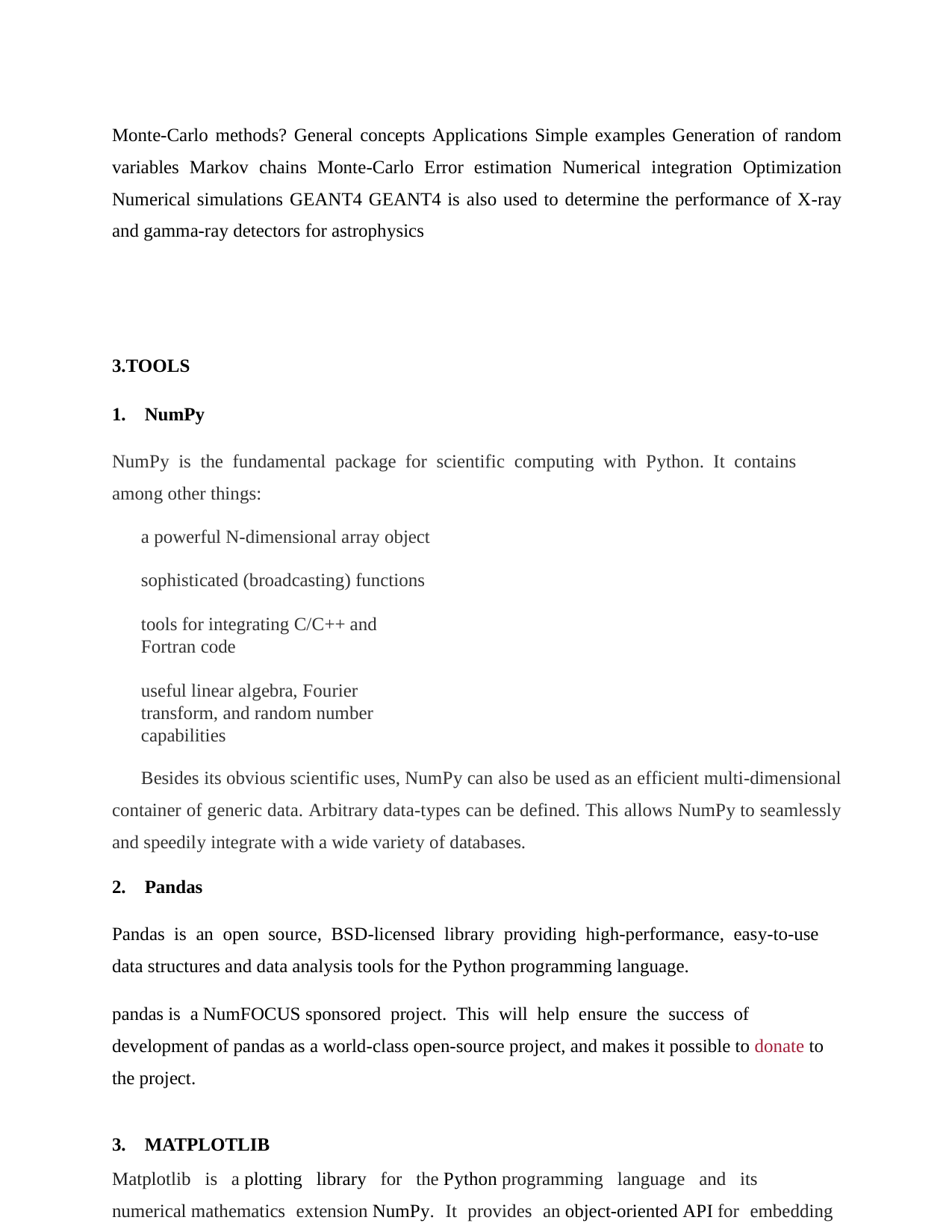

Monte-Carlo methods? General concepts Applications Simple examples Generation of random variables  Markov  chains  Monte-Carlo  Error  estimation  Numerical  integration  Optimization Numerical simulations GEANT4 GEANT4 is also used to determine the performance of X-ray and gamma-ray detectors for astrophysics
3.TOOLS

NumPy
NumPy  is  the  fundamental  package  for  scientific  computing  with  Python.  It  contains  among other things:
a powerful N-dimensional array object sophisticated (broadcasting) functions

tools for integrating C/C++ and Fortran code

useful linear algebra, Fourier transform, and random number capabilities
Besides its obvious scientific uses, NumPy can also be used as an efficient multi-dimensional container of generic data. Arbitrary data-types can be defined. This allows NumPy to seamlessly and speedily integrate with a wide variety of databases.

Pandas
Pandas  is  an  open  source,  BSD-licensed  library  providing  high-performance,  easy-to-use  data structures and data analysis tools for the Python programming language.
pandas is  a NumFOCUS sponsored  project.  This  will  help  ensure  the  success  of  development of pandas as a world-class open-source project, and makes it possible to donate to the project.

MATPLOTLIB
Matplotlib   is   a plotting   library   for   the Python programming   language   and   its   numerical mathematics  extension NumPy.  It  provides  an object-oriented API for  embedding  plots  into